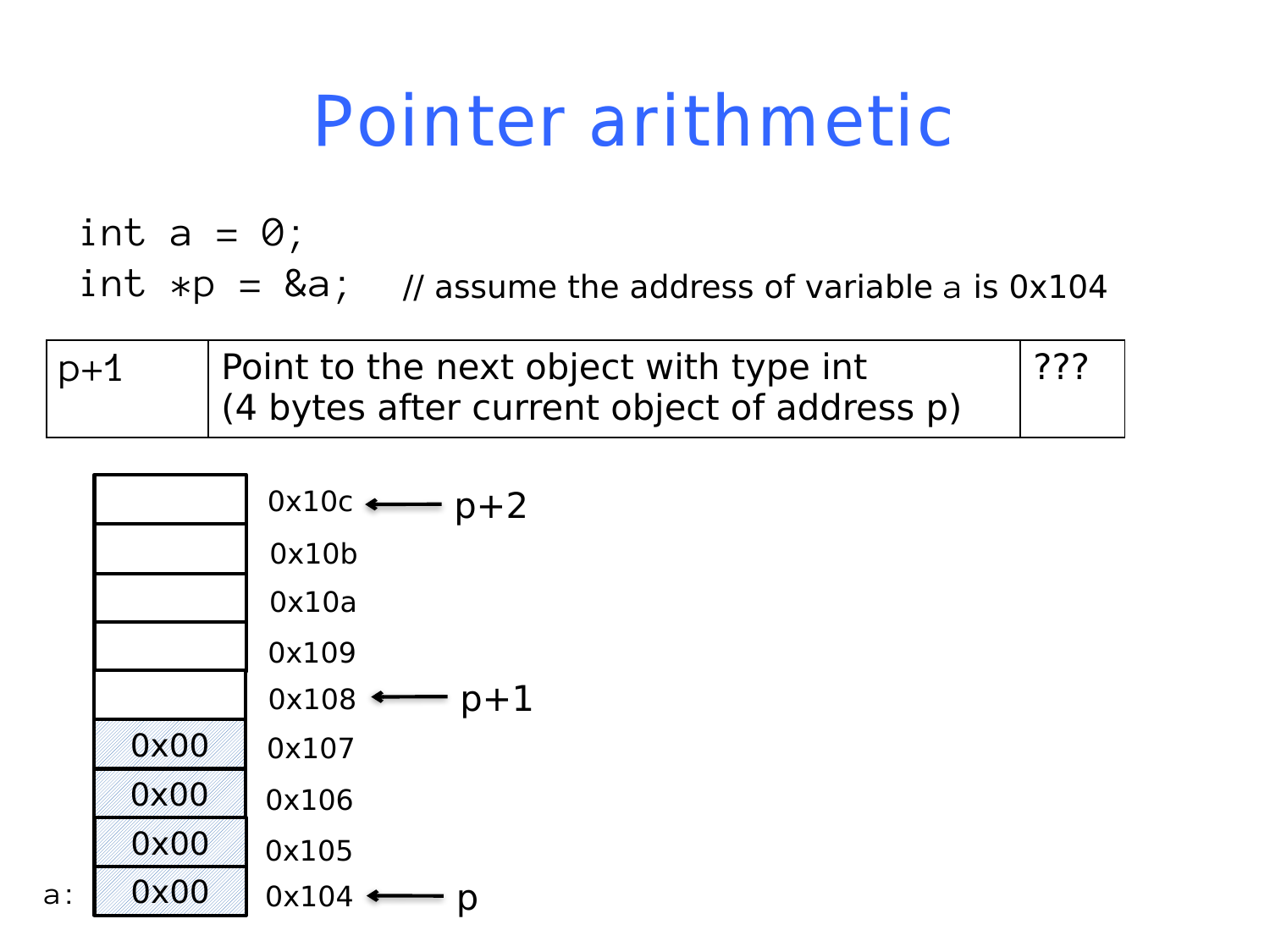

# Pointer arithmetic
int a = 0;
int *p = &a;
// assume the address of variable a is 0x104
| p+1 | Point to the next object with type int (4 bytes after current object of address p) | ??? |
| --- | --- | --- |

0x10c
p+2

0x10b

0x10a

0x109
p+1

0x108
0x00
0x107
0x00
0x106
0x00
0x105
0x00
a:
p
0x104